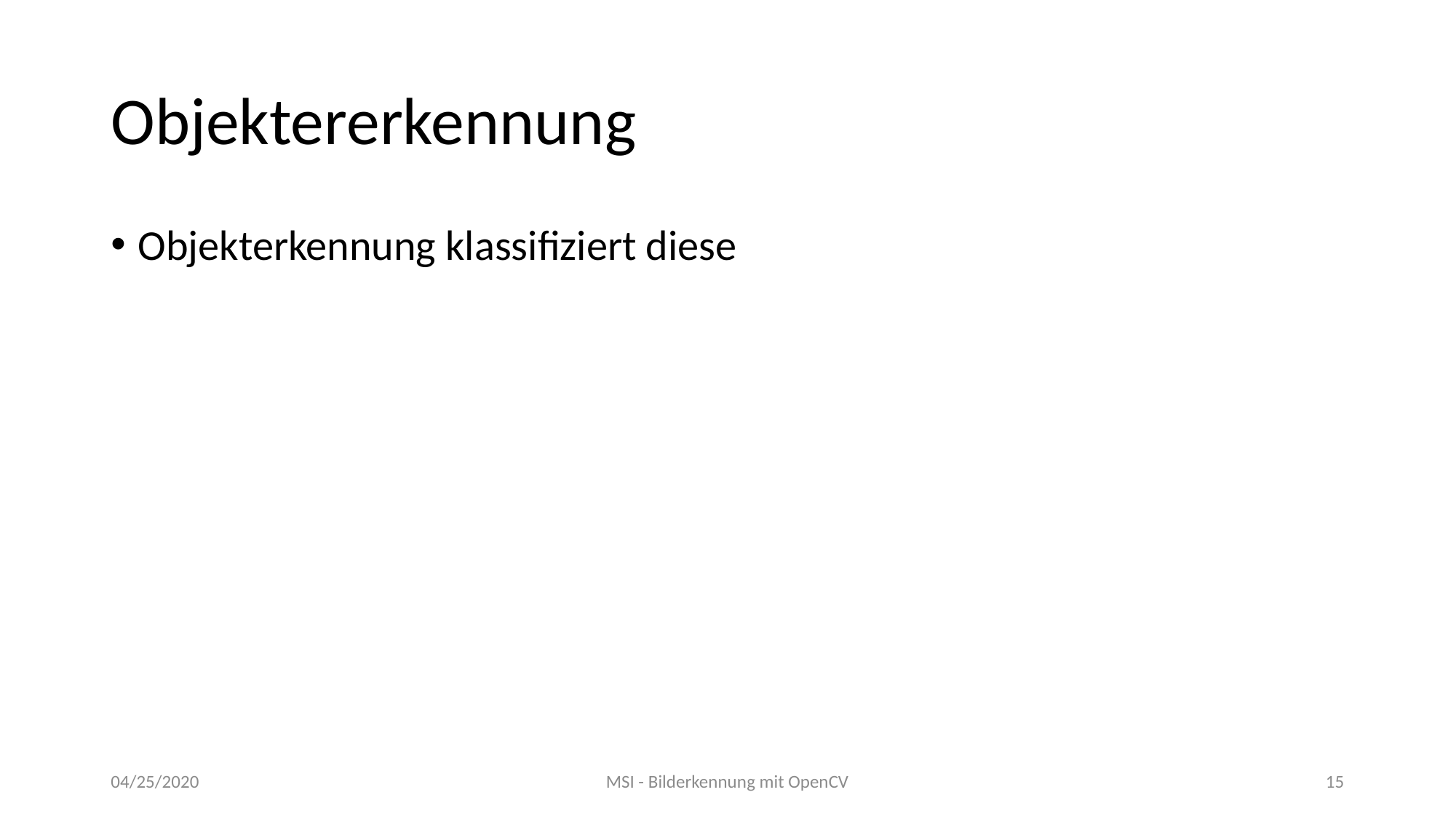

# Objektererkennung
Objekterkennung klassifiziert diese

04/25/2020
MSI - Bilderkennung mit OpenCV
15